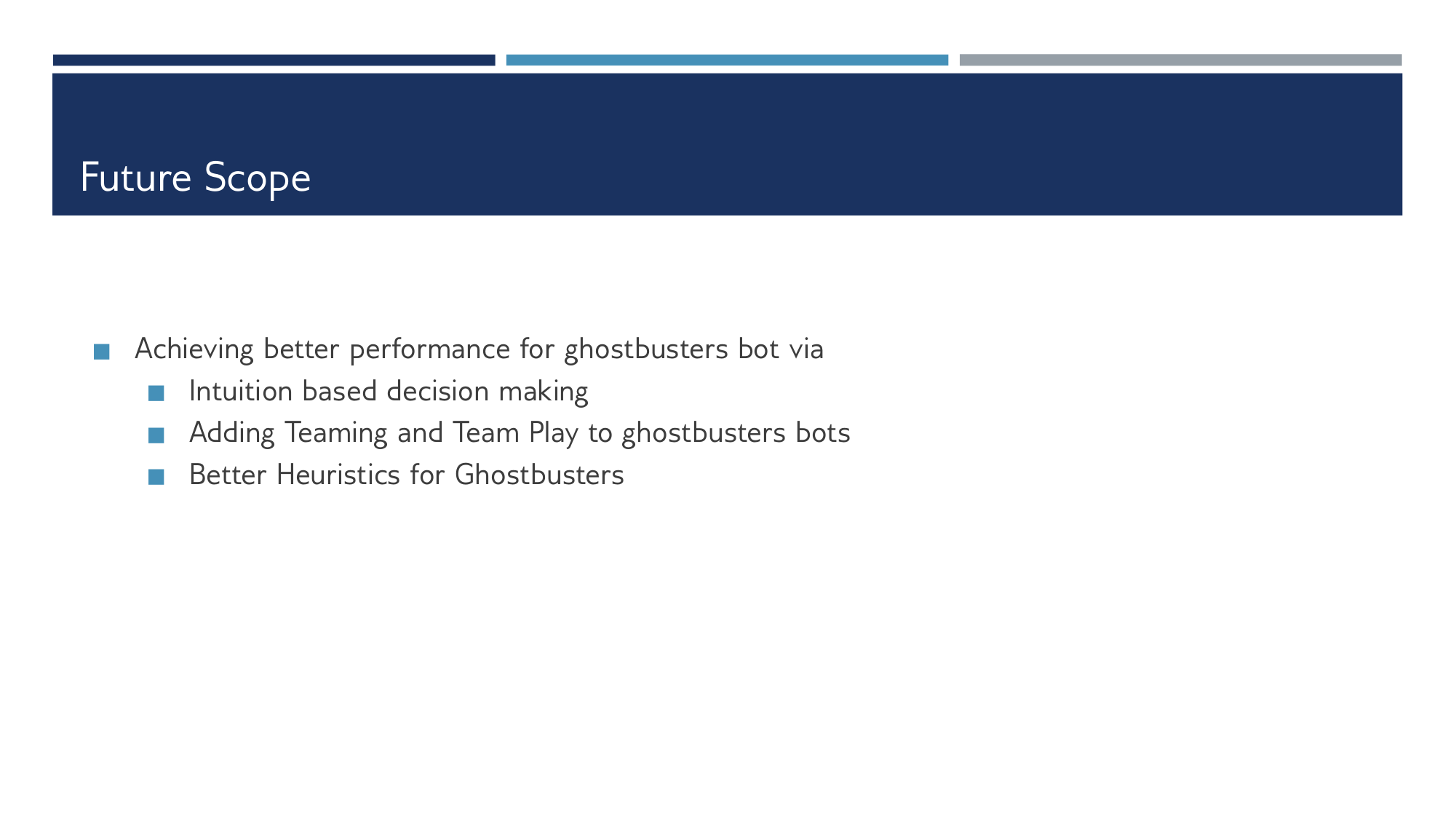

# Future Scope
Achieving better performance for ghostbusters bot via
Intuition based decision making
Adding Teaming and Team Play to ghostbusters bots
Better Heuristics for Ghostbusters